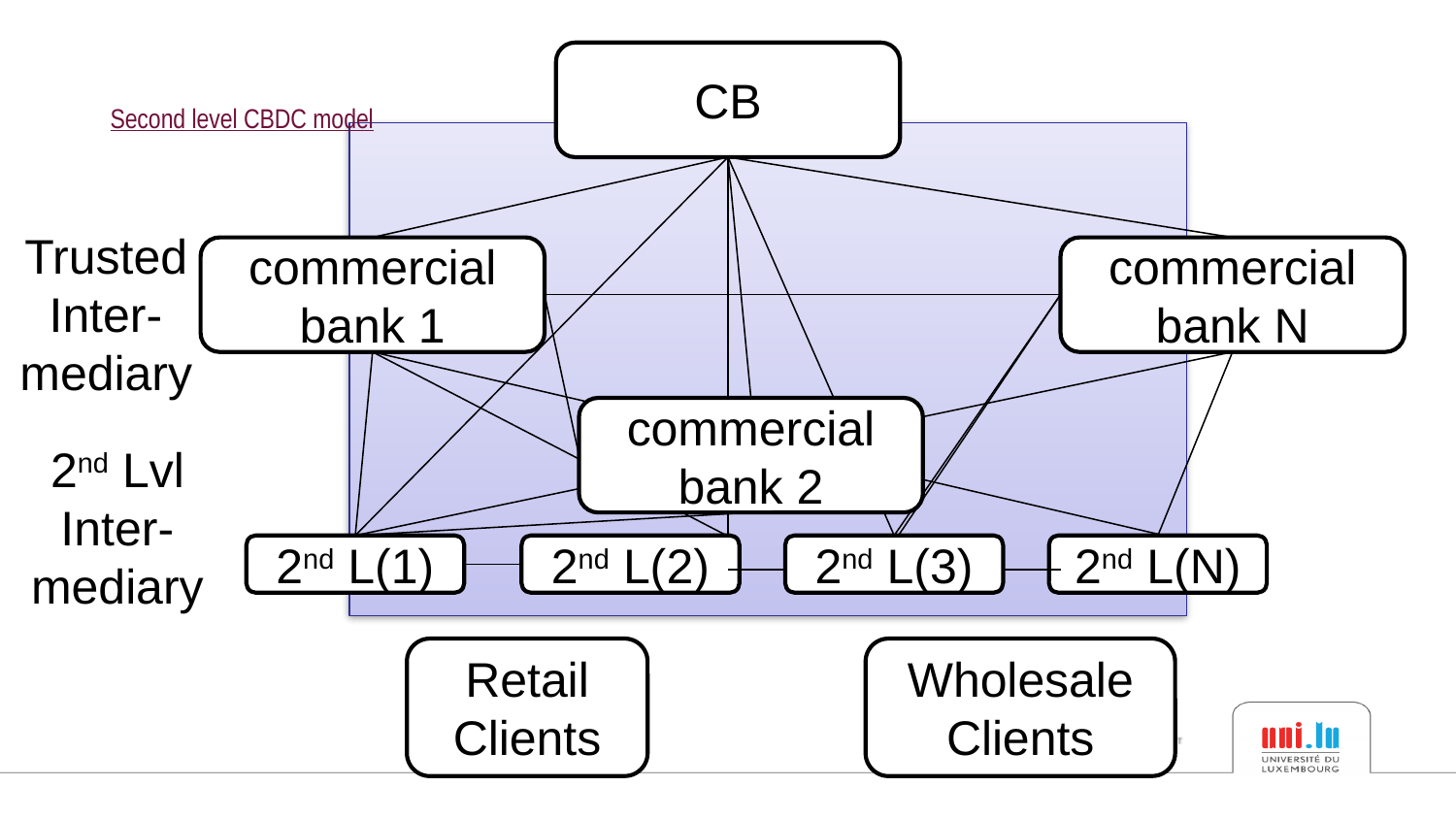

CB
# Second level CBDC model

Trusted Inter-mediary
commercial bank 1
commercial bank N
commercial bank 2
2nd Lvl
Inter-mediary
2nd L(1)
2nd L(2)
2nd L(3)
2nd L(N)
Retail Clients
Wholesale Clients